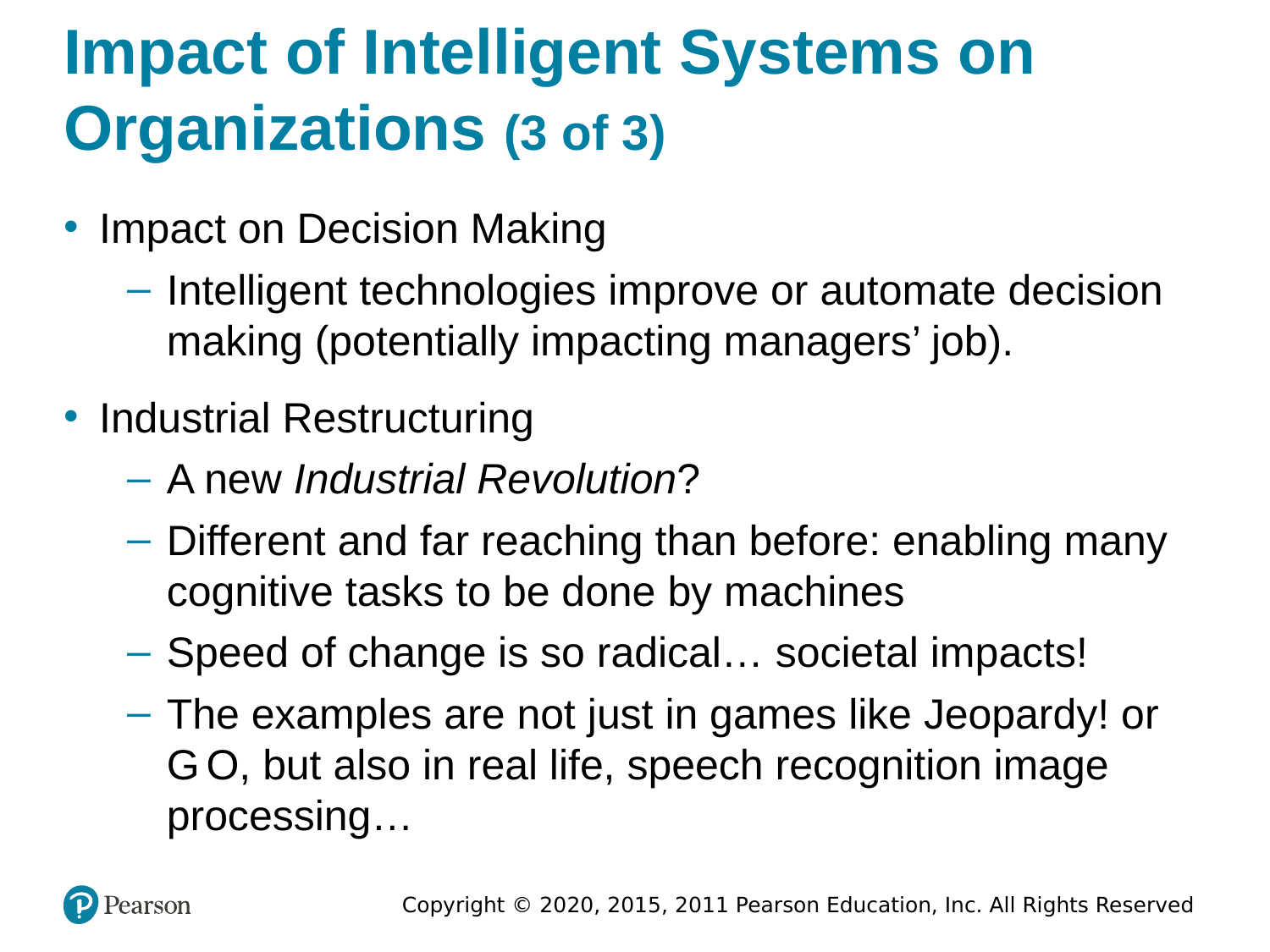

# Impact of Intelligent Systems on Organizations (3 of 3)
Impact on Decision Making
Intelligent technologies improve or automate decision making (potentially impacting managers’ job).
Industrial Restructuring
A new Industrial Revolution?
Different and far reaching than before: enabling many cognitive tasks to be done by machines
Speed of change is so radical… societal impacts!
The examples are not just in games like Jeopardy! or G O, but also in real life, speech recognition image processing…